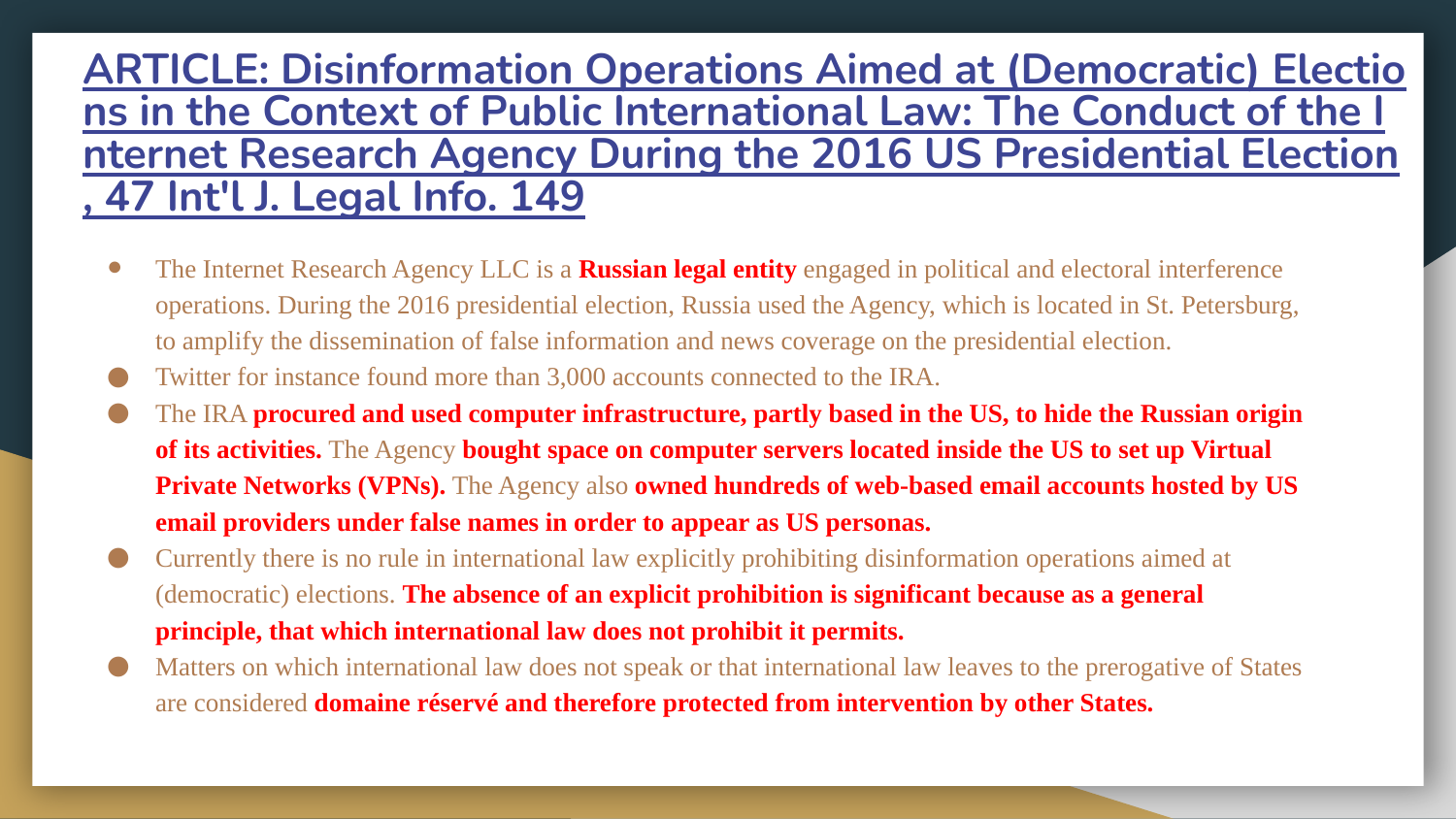

# ARTICLE: Disinformation Operations Aimed at (Democratic) Elections in the Context of Public International Law: The Conduct of the Internet Research Agency During the 2016 US Presidential Election, 47 Int'l J. Legal Info. 149

The Internet Research Agency LLC is a Russian legal entity engaged in political and electoral interference operations. During the 2016 presidential election, Russia used the Agency, which is located in St. Petersburg, to amplify the dissemination of false information and news coverage on the presidential election.
Twitter for instance found more than 3,000 accounts connected to the IRA.
The IRA procured and used computer infrastructure, partly based in the US, to hide the Russian origin of its activities. The Agency bought space on computer servers located inside the US to set up Virtual Private Networks (VPNs). The Agency also owned hundreds of web-based email accounts hosted by US email providers under false names in order to appear as US personas.
Currently there is no rule in international law explicitly prohibiting disinformation operations aimed at (democratic) elections. The absence of an explicit prohibition is significant because as a general principle, that which international law does not prohibit it permits.
Matters on which international law does not speak or that international law leaves to the prerogative of States are considered domaine réservé and therefore protected from intervention by other States.